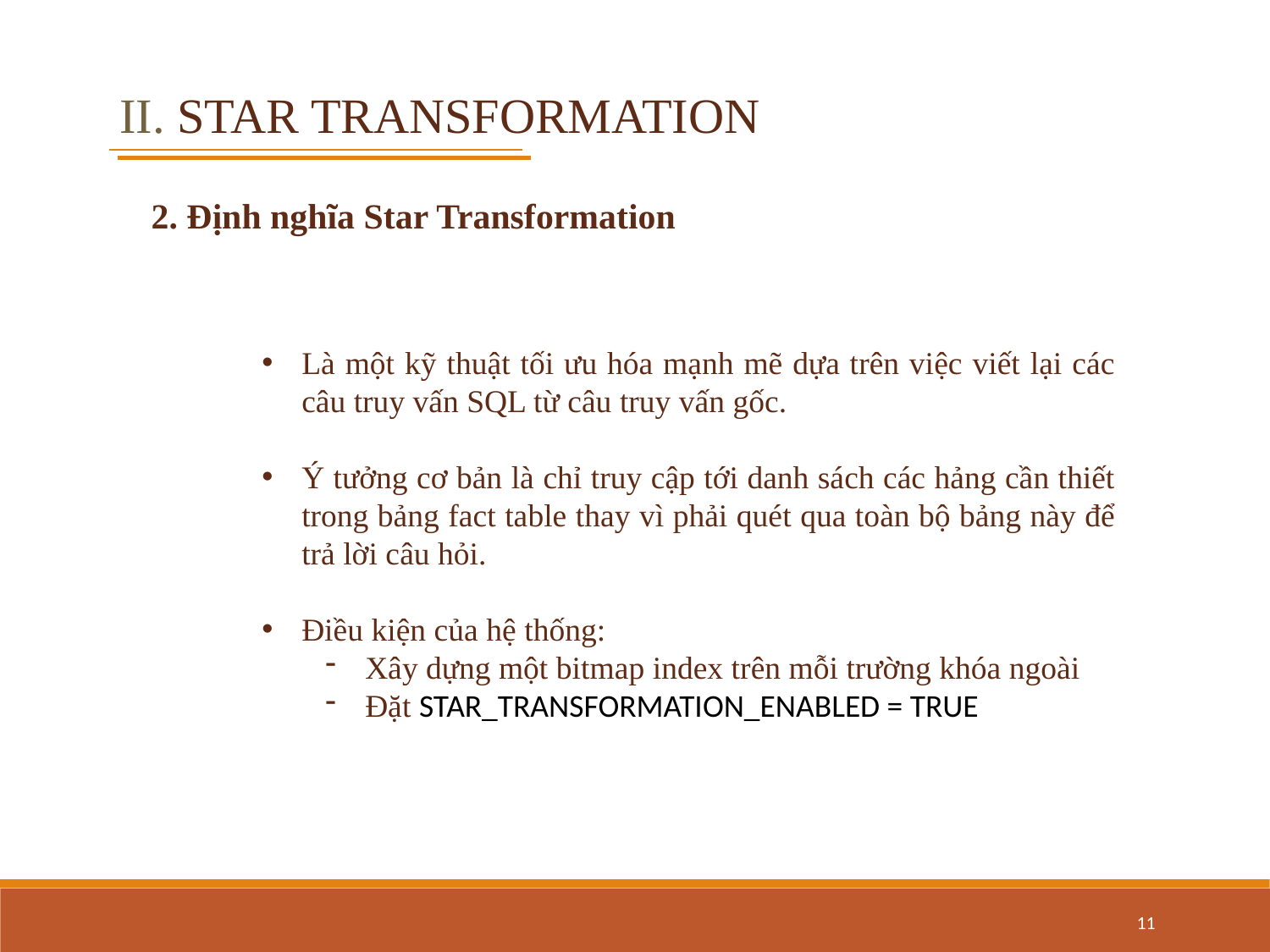

II. STAR TRANSFORMATION

2. Định nghĩa Star Transformation
Là một kỹ thuật tối ưu hóa mạnh mẽ dựa trên việc viết lại các câu truy vấn SQL từ câu truy vấn gốc.

Ý tưởng cơ bản là chỉ truy cập tới danh sách các hảng cần thiết trong bảng fact table thay vì phải quét qua toàn bộ bảng này để trả lời câu hỏi.

Điều kiện của hệ thống:
Xây dựng một bitmap index trên mỗi trường khóa ngoài
Đặt STAR_TRANSFORMATION_ENABLED = TRUE
11